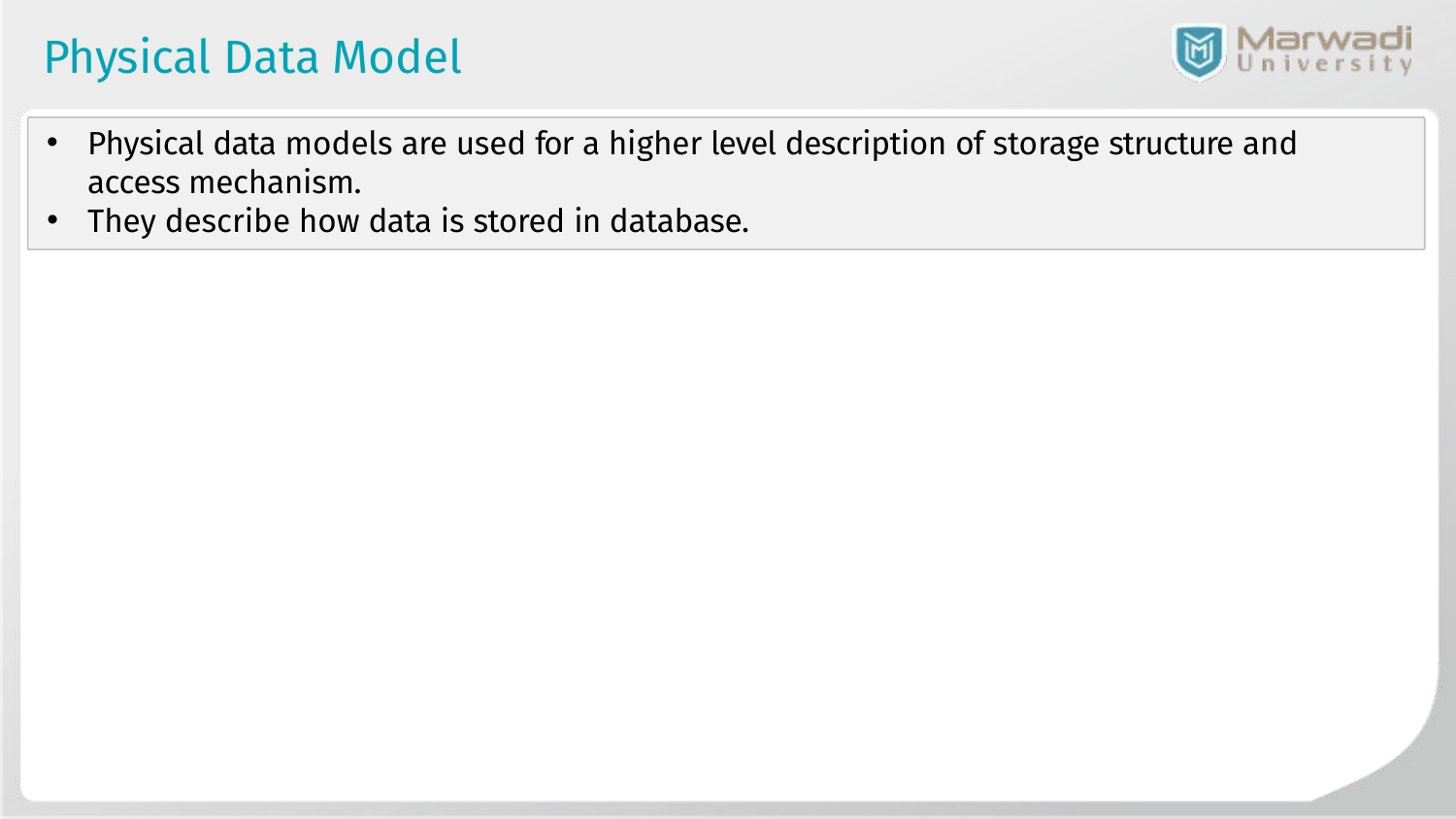

# Physical Data Model

Physical data models are used for a higher level description of storage structure and access mechanism.
They describe how data is stored in database.